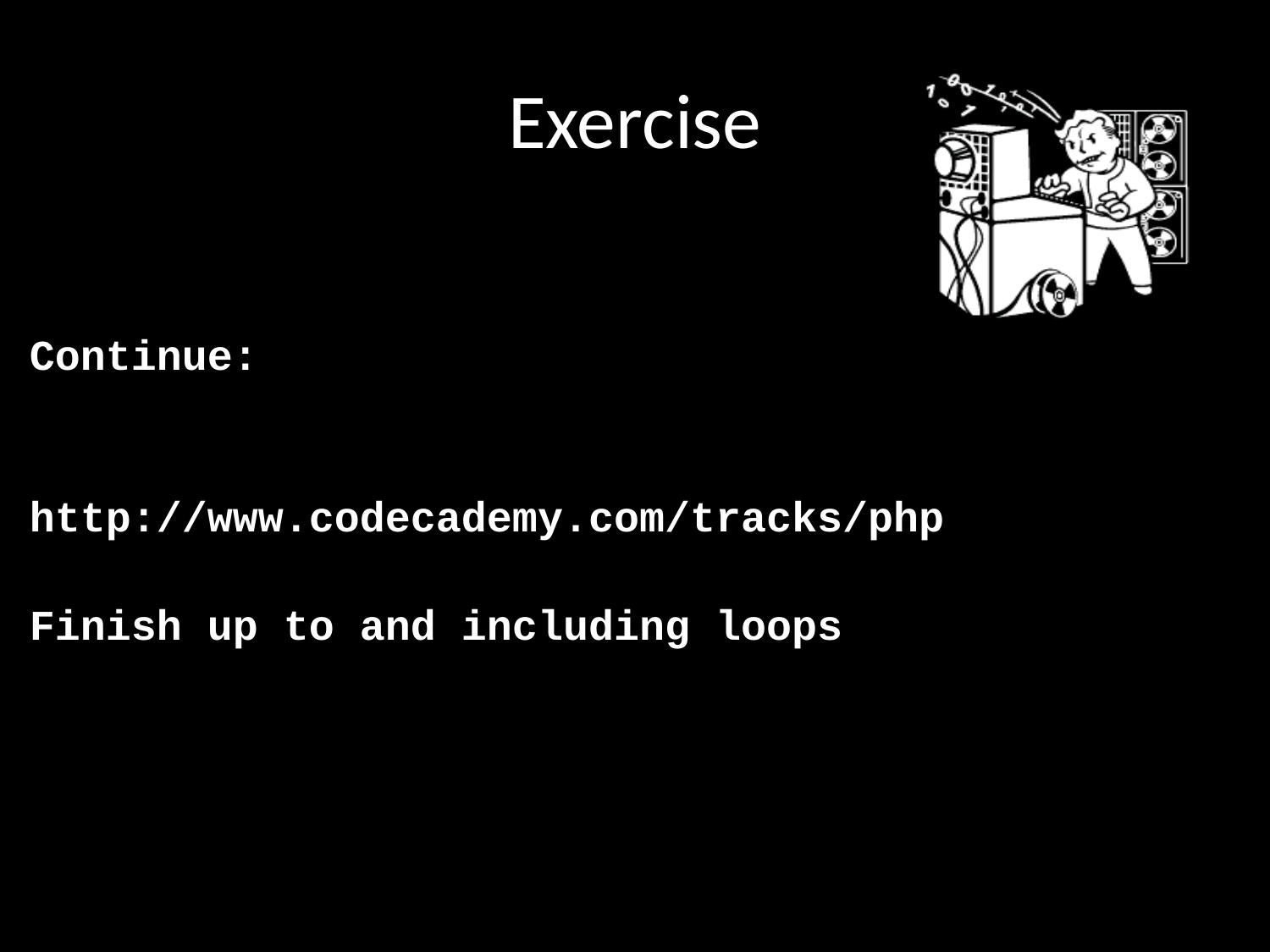

# Exercise

Continue:

http://www.codecademy.com/tracks/php

Finish up to and including loops